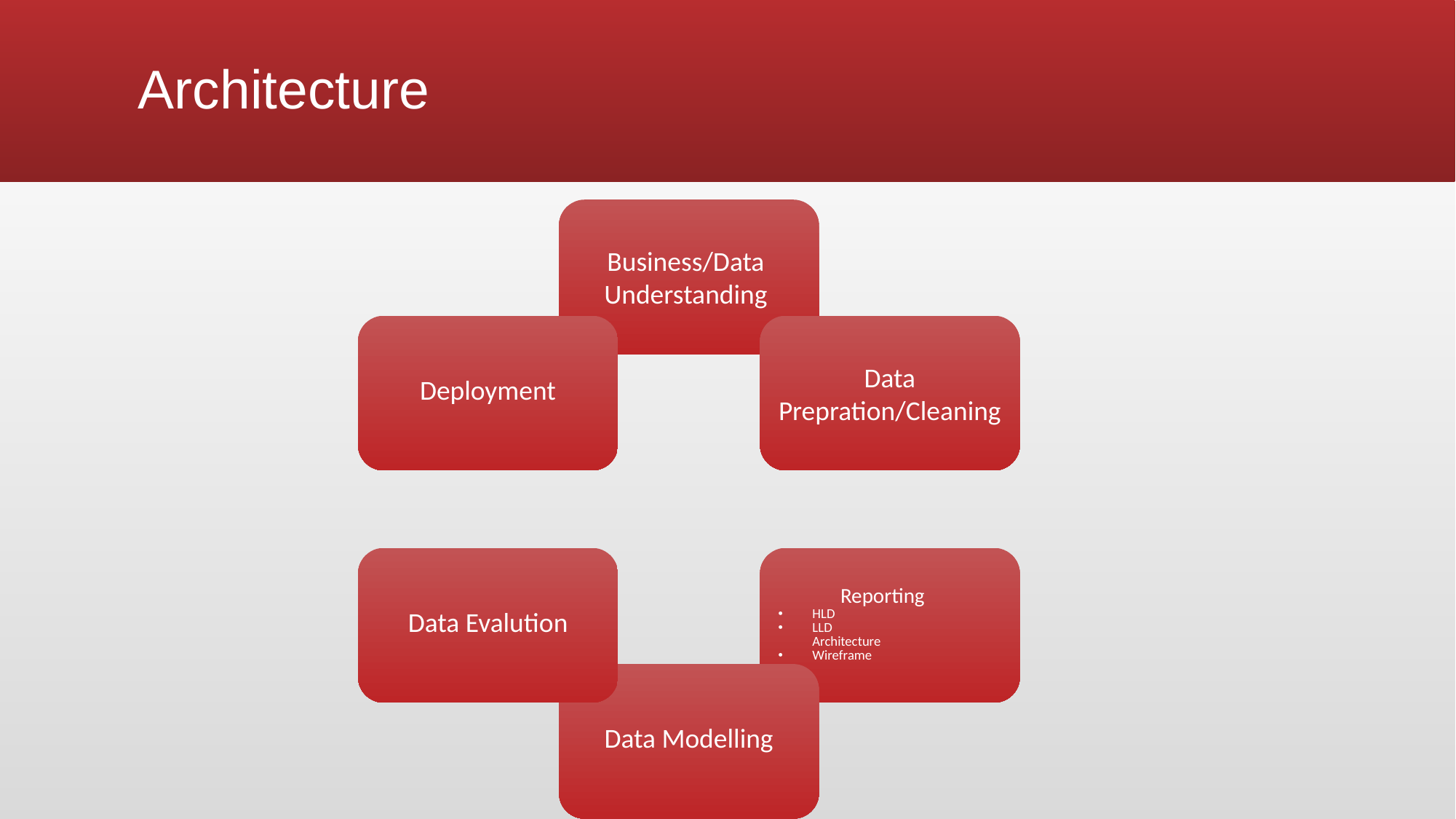

# Architecture
Business/Data  Understanding
Data Prepration/Cleaning
Data Modelling
Data Evalution
Deployment
                  Reporting
HLD
LLD
Architecture
Wireframe